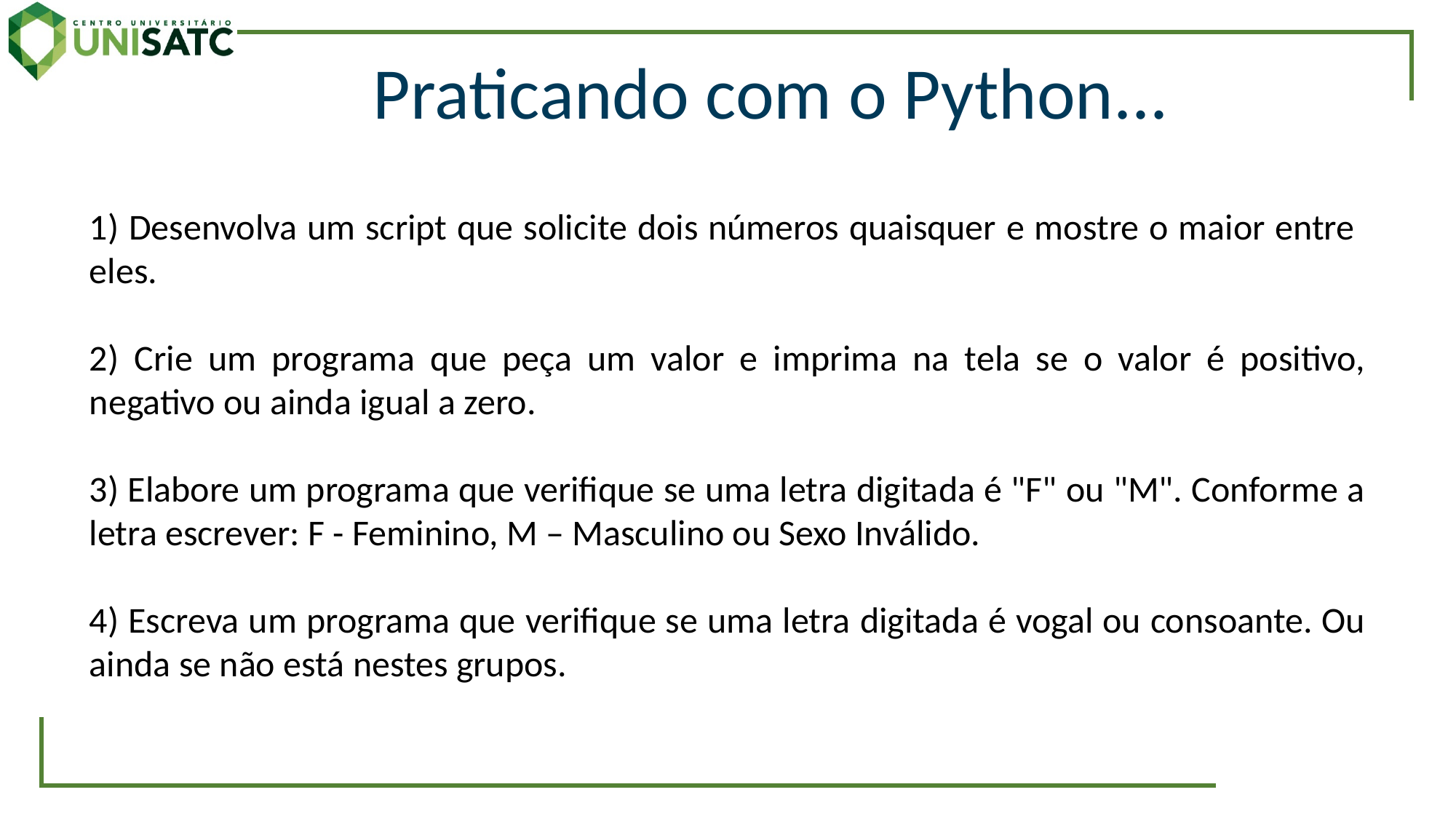

Praticando com o Python...
1) Desenvolva um script que solicite dois números quaisquer e mostre o maior entre  eles.

2) Crie um programa que peça um valor e imprima na tela se o valor é positivo, negativo ou ainda igual a zero.

3) Elabore um programa que verifique se uma letra digitada é "F" ou "M". Conforme a letra escrever: F - Feminino, M – Masculino ou Sexo Inválido.

4) Escreva um programa que verifique se uma letra digitada é vogal ou consoante. Ou ainda se não está nestes grupos.